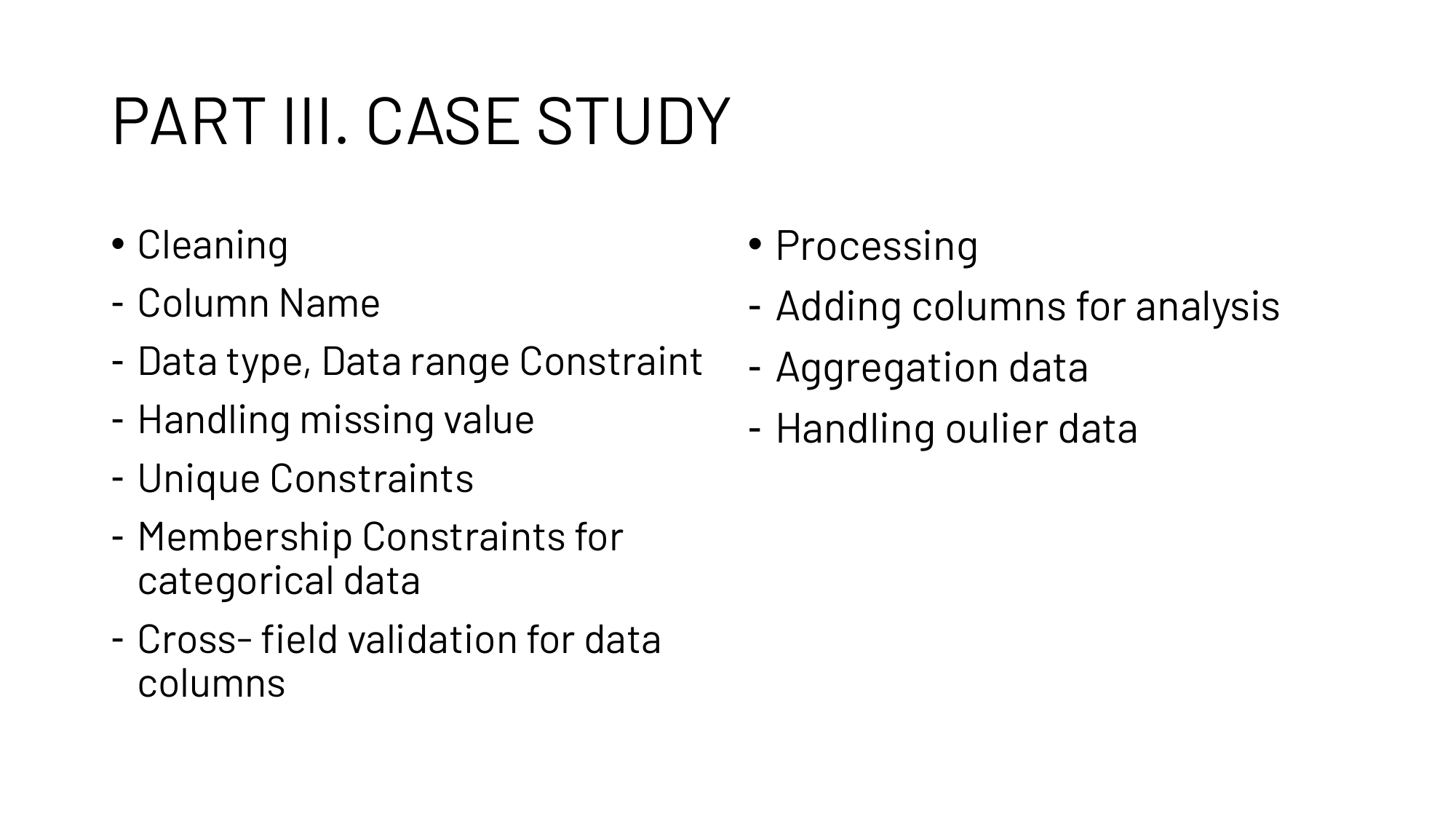

# PART III. CASE STUDY
Cleaning
Column Name
Data type, Data range Constraint
Handling missing value
Unique Constraints
Membership Constraints for categorical data
Cross- field validation for data columns

Processing
Adding columns for analysis
Aggregation data
Handling oulier data